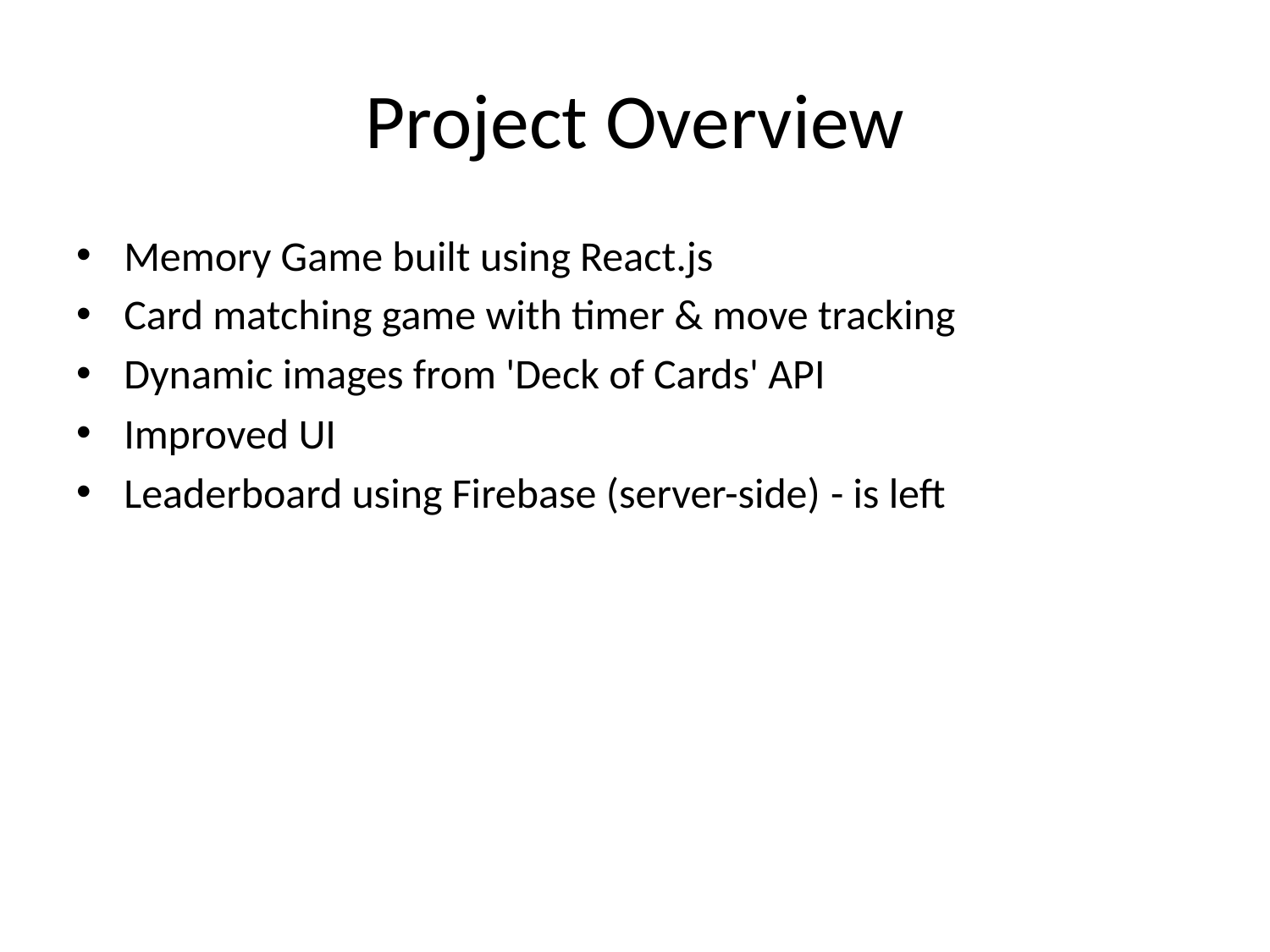

# Project Overview
Memory Game built using React.js
Card matching game with timer & move tracking
Dynamic images from 'Deck of Cards' API
Improved UI
Leaderboard using Firebase (server-side) - is left